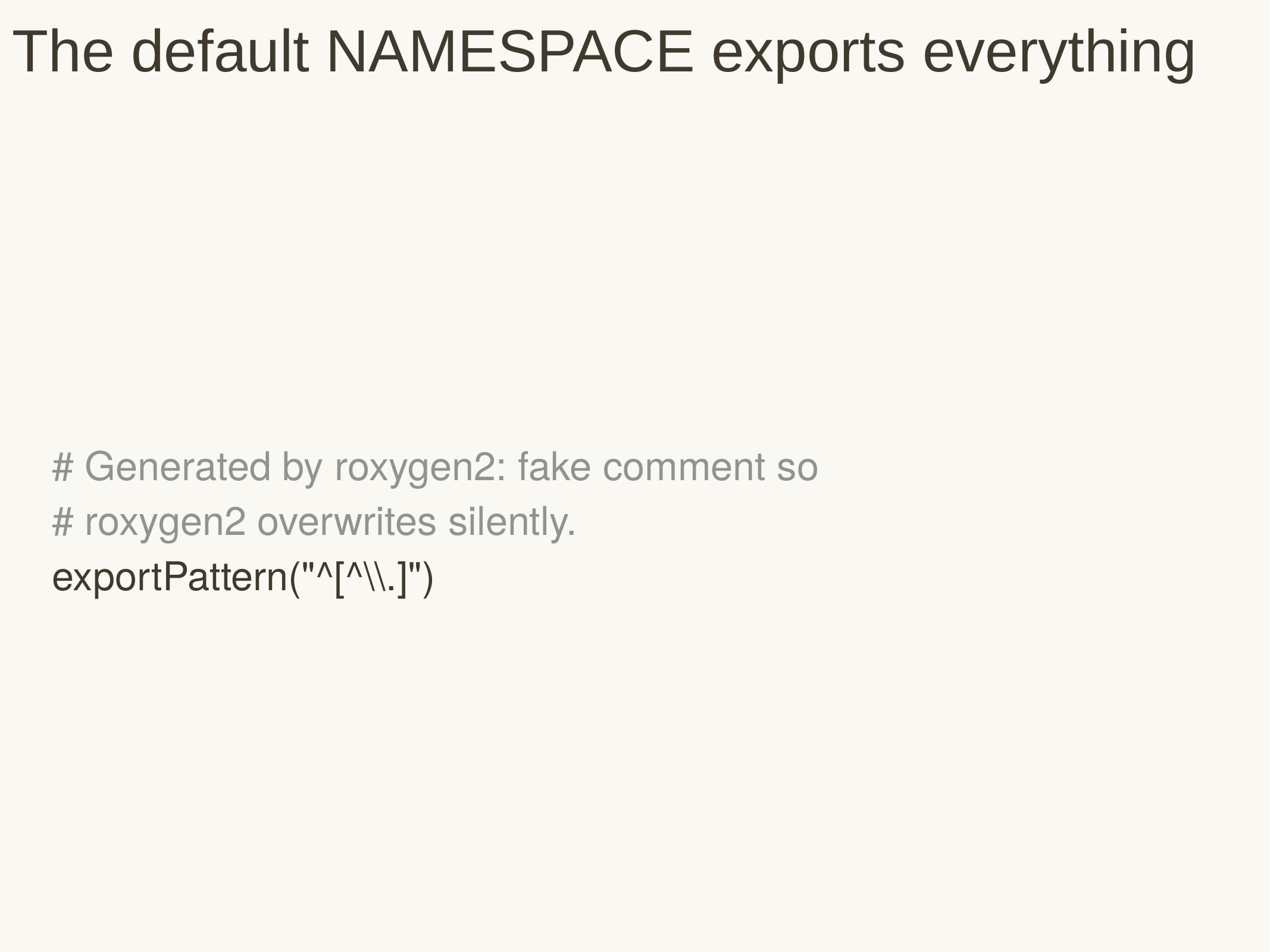

# The default NAMESPACE exports everything
# Generated by roxygen2: fake comment so
# roxygen2 overwrites silently.
exportPattern("^[^\\.]")